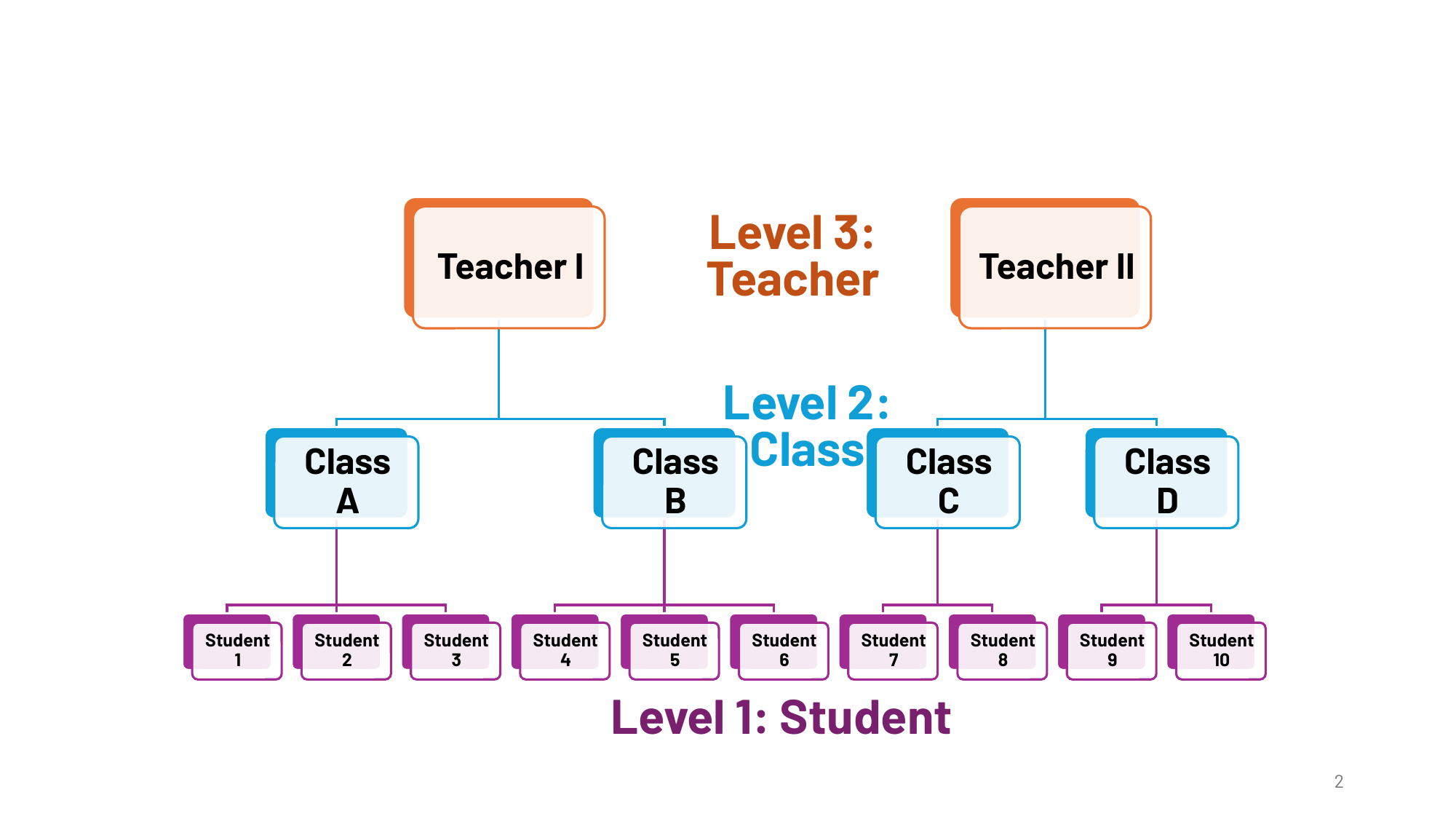

Teacher I
Class A
Student 1
Student 2
Student 3
Class B
Student 4
Student 5
Student 6
Teacher II
Class C
Student 7
Student 8
Class D
Student 9
Student 10
Level 3:
Teacher
Level 2:
Class
Level 1: Student
2